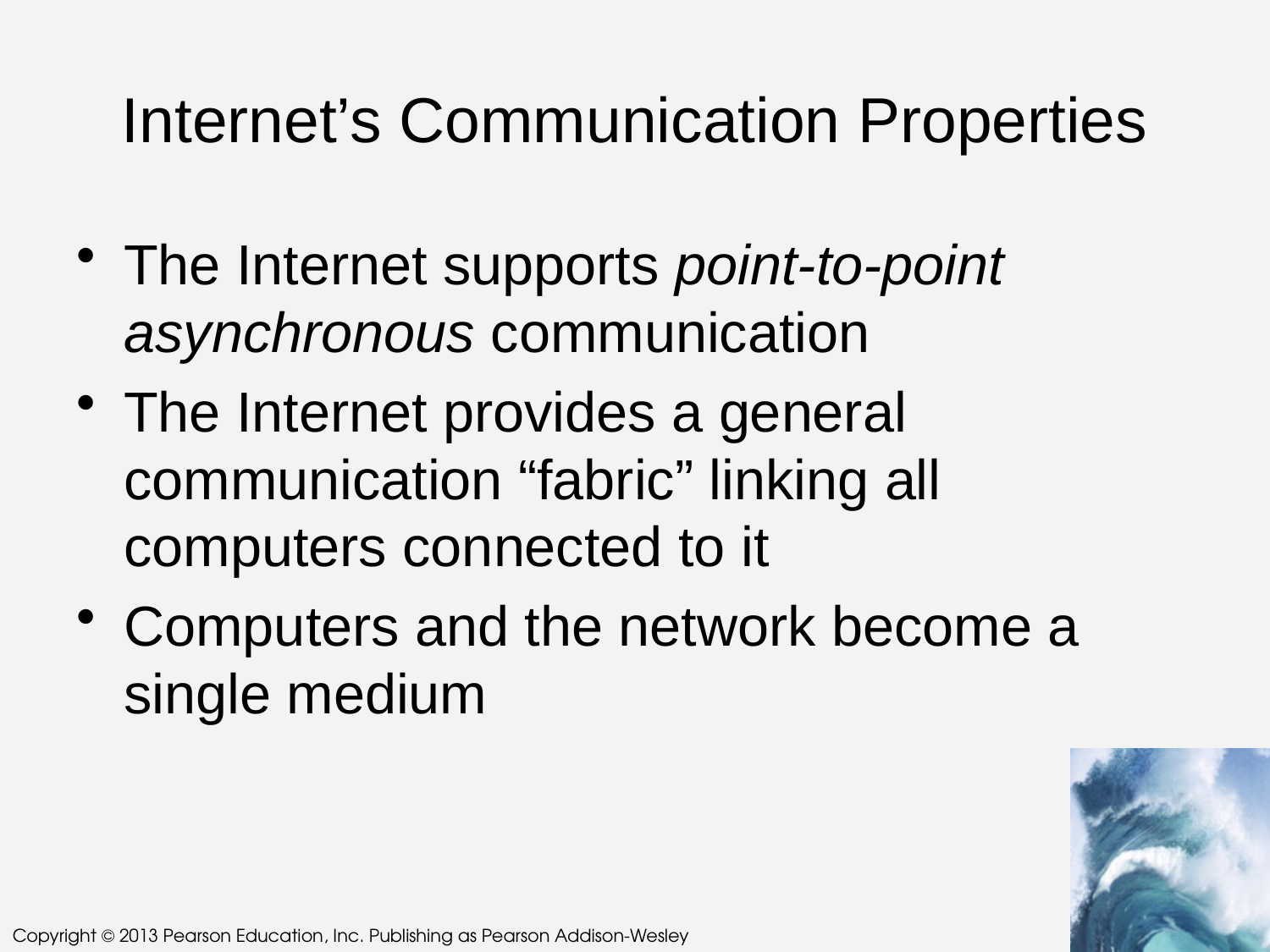

# Internet’s Communication Properties
The Internet supports point-to-point asynchronous communication
The Internet provides a general communication “fabric” linking all computers connected to it
Computers and the network become a single medium